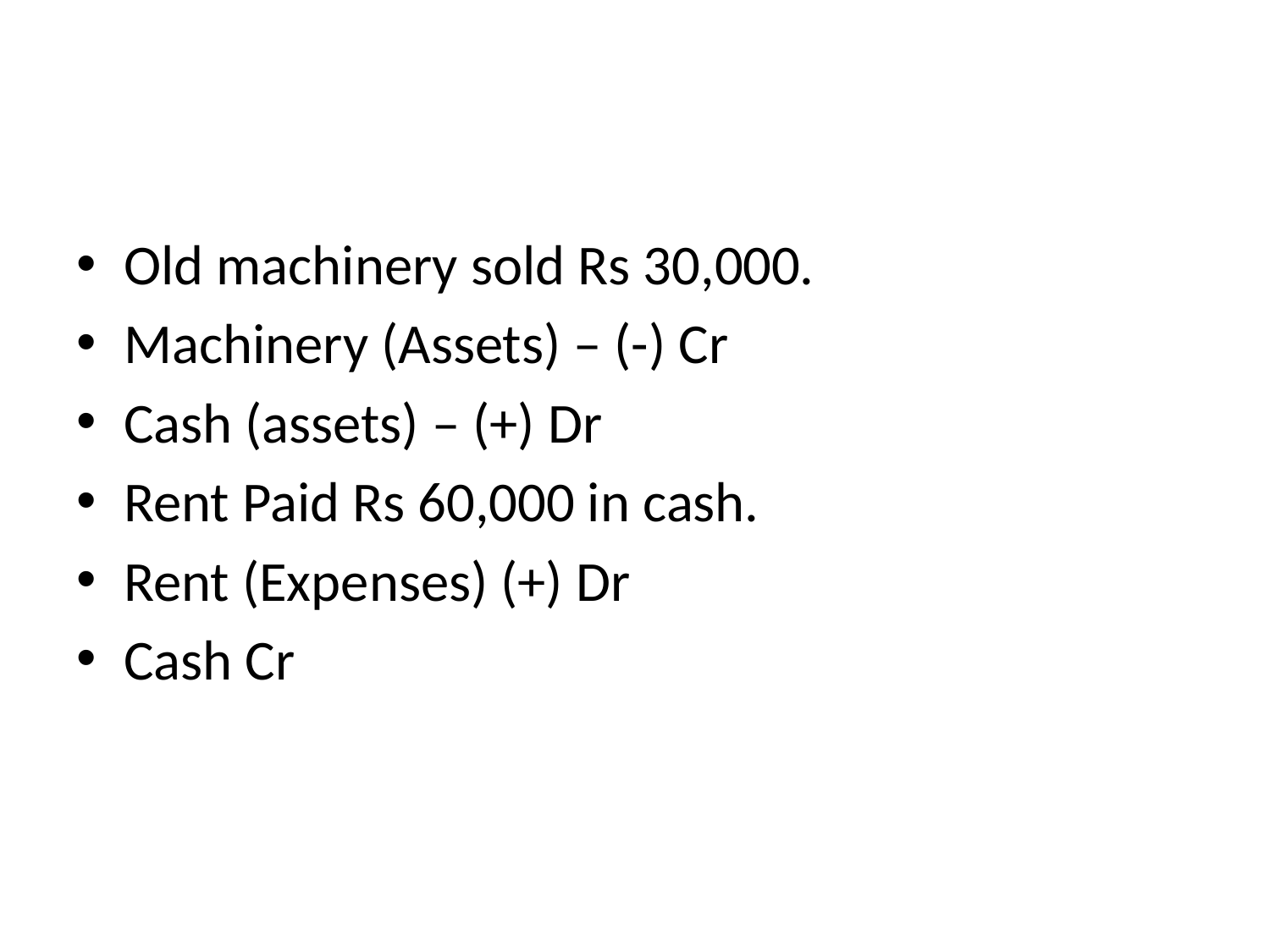

#
Old machinery sold Rs 30,000.
Machinery (Assets) – (-) Cr
Cash (assets) – (+) Dr
Rent Paid Rs 60,000 in cash.
Rent (Expenses) (+) Dr
Cash Cr